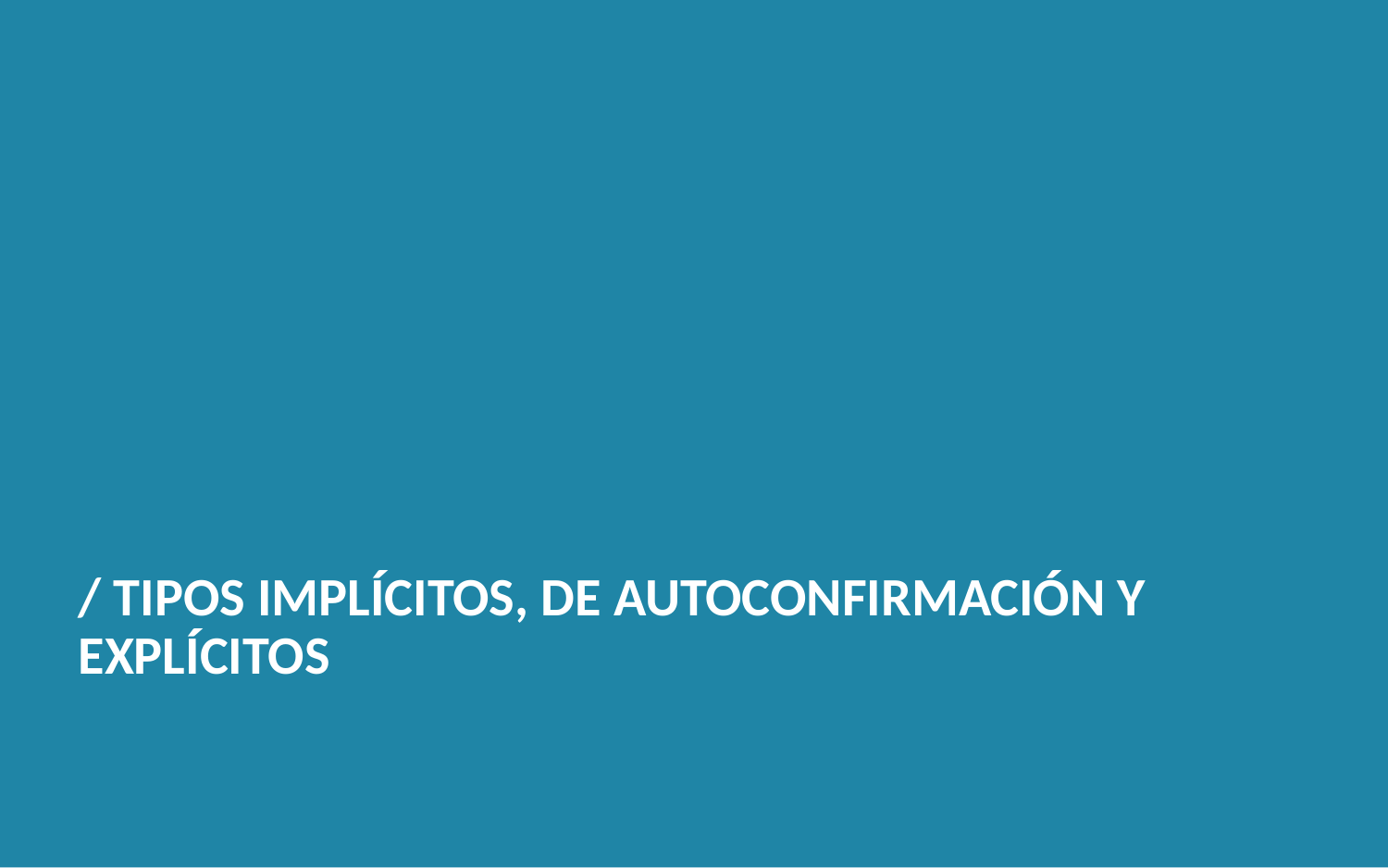

/ TIPOS IMPLÍCITOS, DE AUTOCONFIRMACIÓN Y EXPLÍCITOS